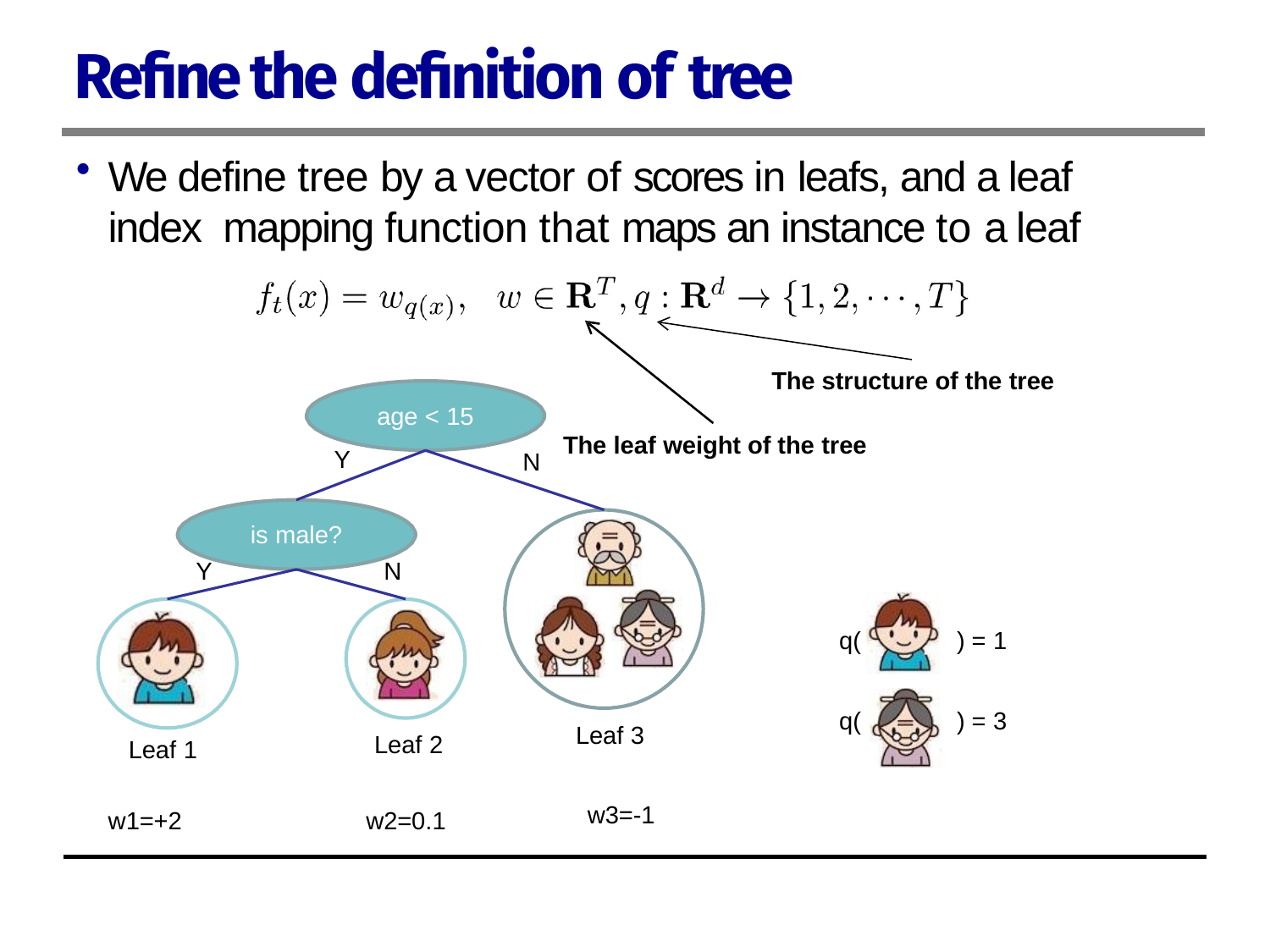

# Refine the definition of tree
We define tree by a vector of scores in leafs, and a leaf index  mapping function that maps an instance to a leaf

The structure of the tree

age < 15
The leaf weight of the tree
Y
N

is male?

N
Y

q(
) = 1

q(
) = 3
Leaf 3
Leaf 2
Leaf 1
w3=-1
w1=+2
w2=0.1